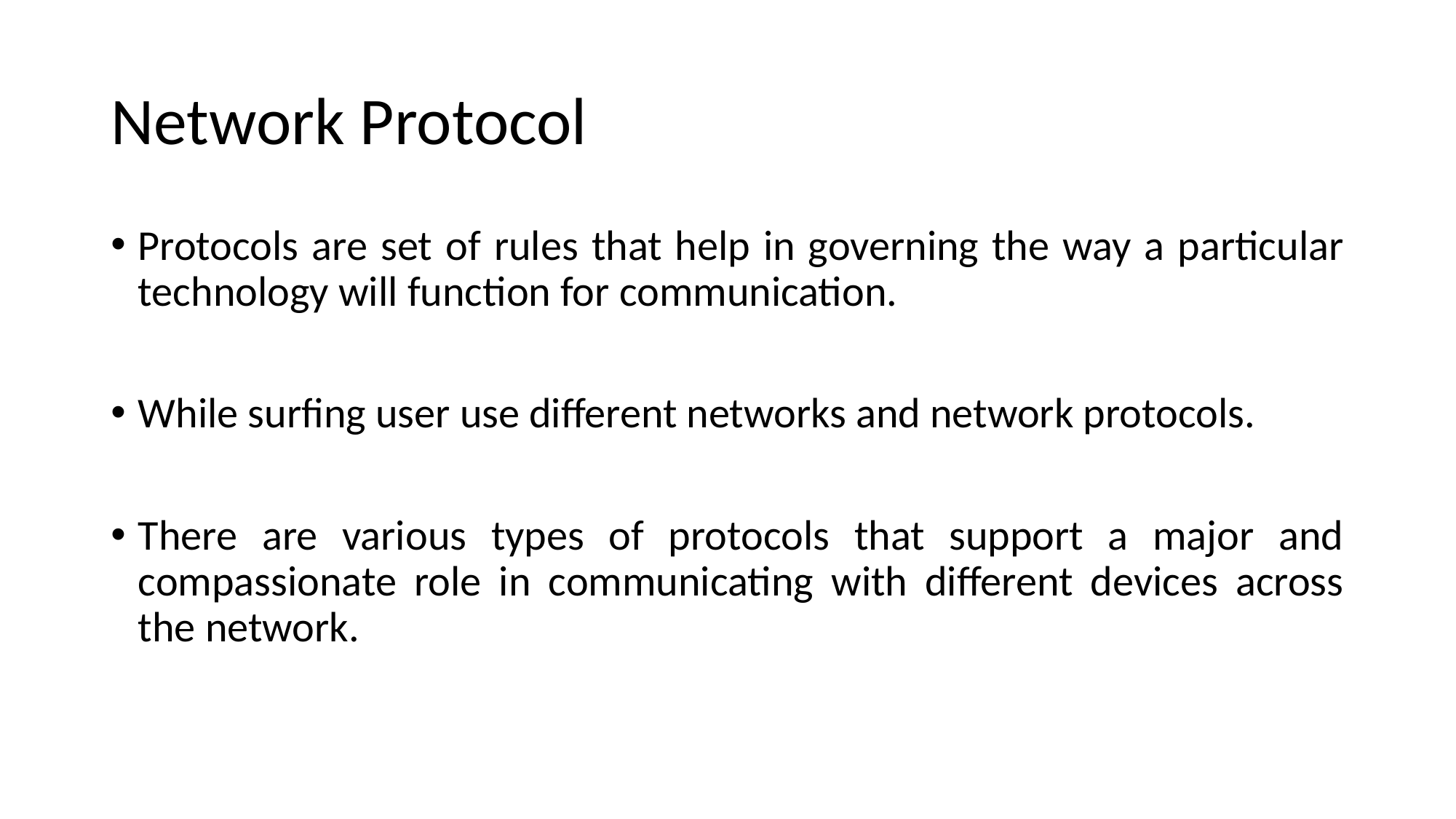

# Network Protocol
Protocols are set of rules that help in governing the way a particular technology will function for communication.

While surfing user use different networks and network protocols.

There are various types of protocols that support a major and compassionate role in communicating with different devices across the network.